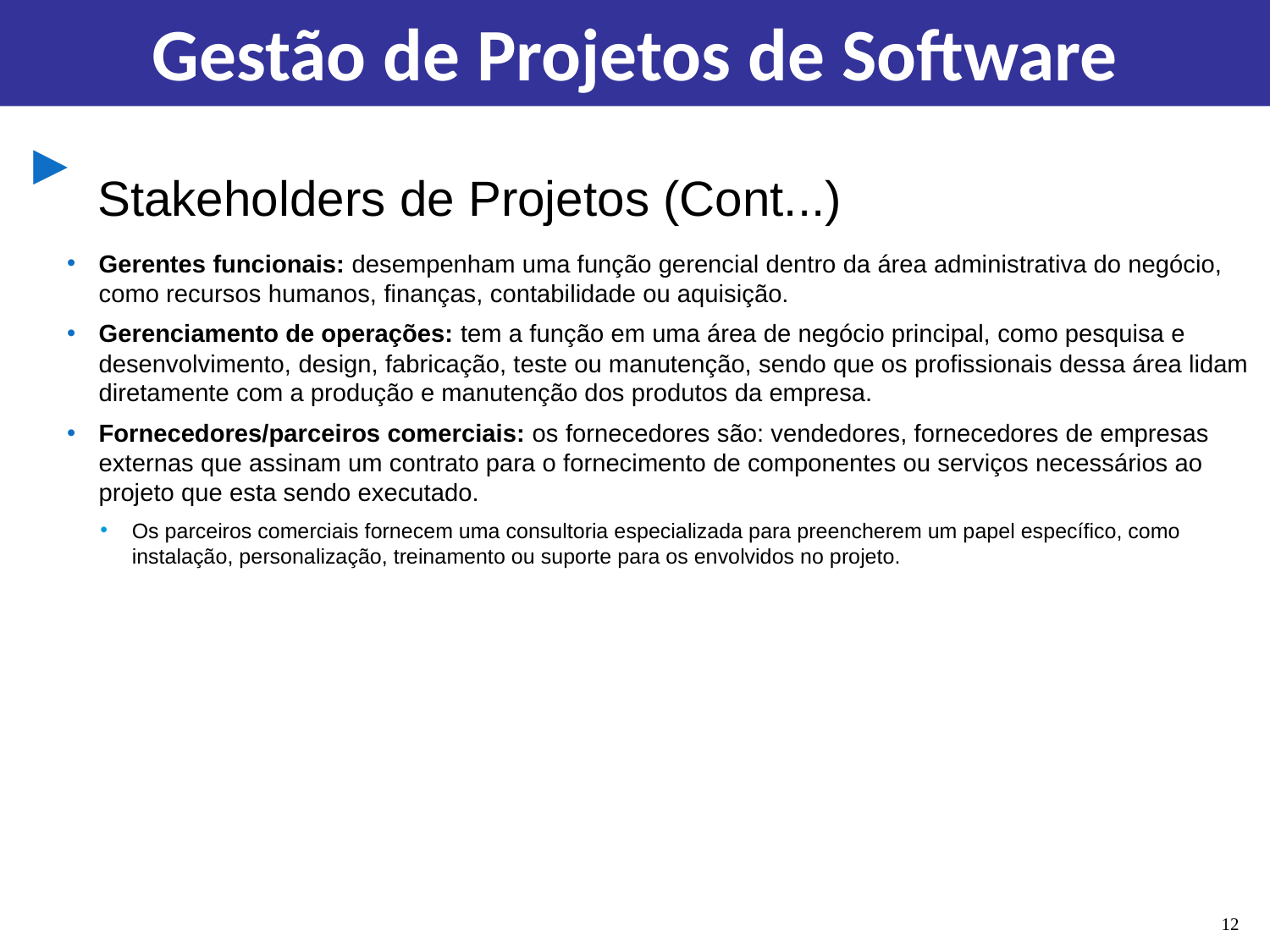

# Gestão de Projetos de Software
 Stakeholders de Projetos (Cont...)
Gerentes funcionais: desempenham uma função gerencial dentro da área administrativa do negócio, como recursos humanos, finanças, contabilidade ou aquisição.
Gerenciamento de operações: tem a função em uma área de negócio principal, como pesquisa e desenvolvimento, design, fabricação, teste ou manutenção, sendo que os profissionais dessa área lidam diretamente com a produção e manutenção dos produtos da empresa.
Fornecedores/parceiros comerciais: os fornecedores são: vendedores, fornecedores de empresas externas que assinam um contrato para o fornecimento de componentes ou serviços necessários ao projeto que esta sendo executado.
Os parceiros comerciais fornecem uma consultoria especializada para preencherem um papel específico, como instalação, personalização, treinamento ou suporte para os envolvidos no projeto.

12